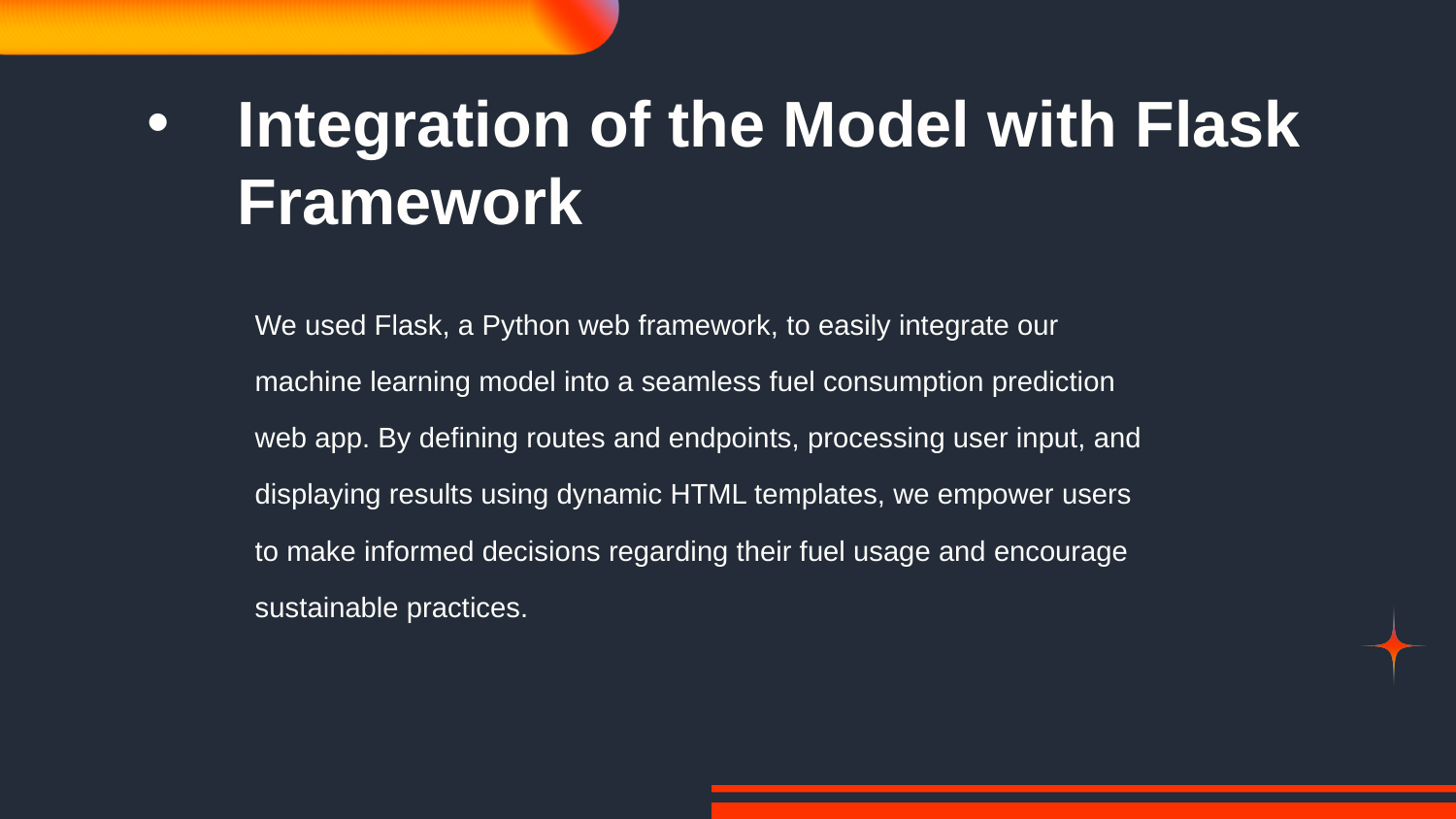

# Integration of the Model with Flask Framework
We used Flask, a Python web framework, to easily integrate our machine learning model into a seamless fuel consumption prediction web app. By defining routes and endpoints, processing user input, and displaying results using dynamic HTML templates, we empower users to make informed decisions regarding their fuel usage and encourage sustainable practices.